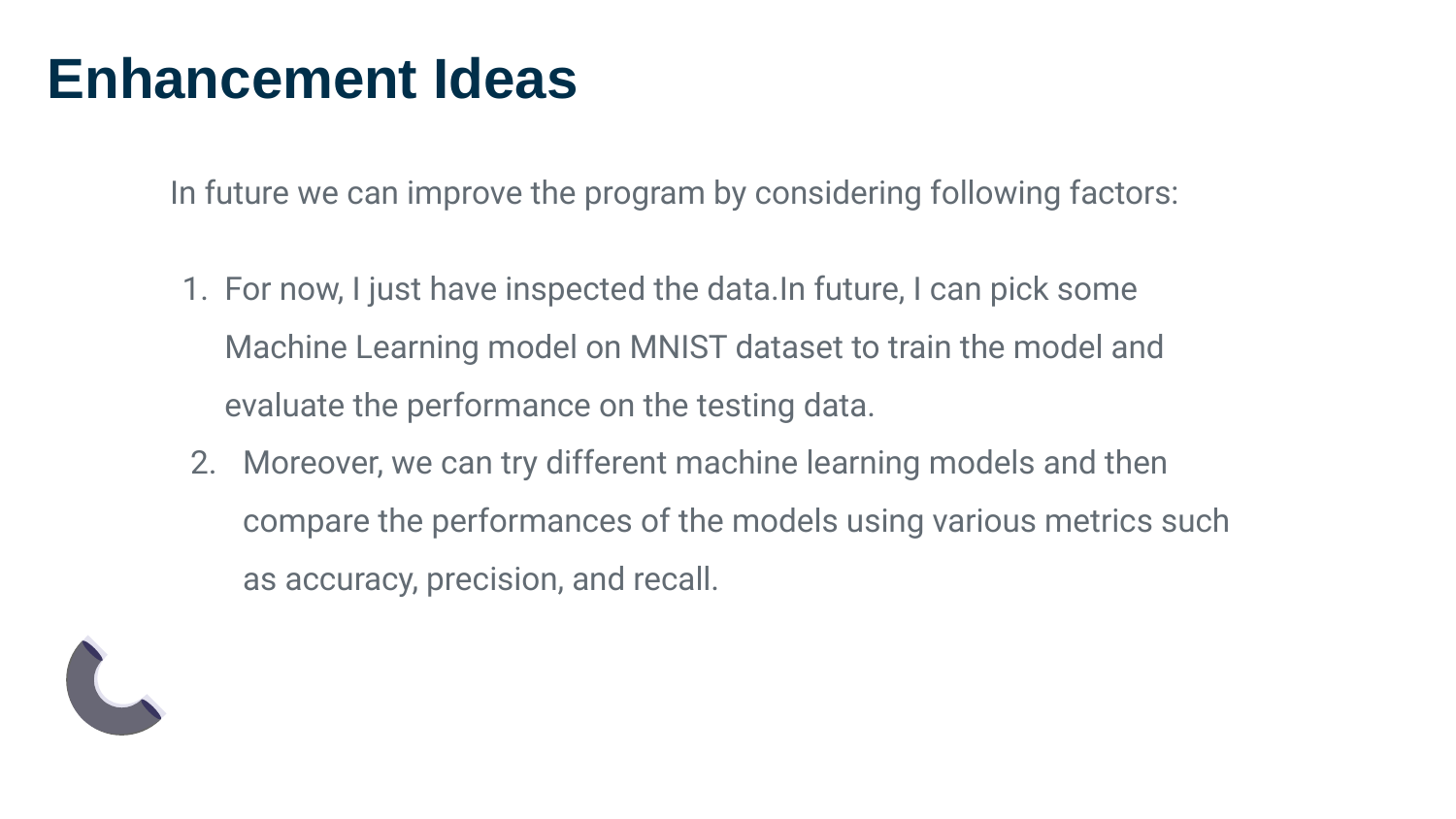

# Enhancement Ideas

In future we can improve the program by considering following factors:

For now, I just have inspected the data.In future, I can pick some Machine Learning model on MNIST dataset to train the model and evaluate the performance on the testing data.
Moreover, we can try different machine learning models and then compare the performances of the models using various metrics such as accuracy, precision, and recall.